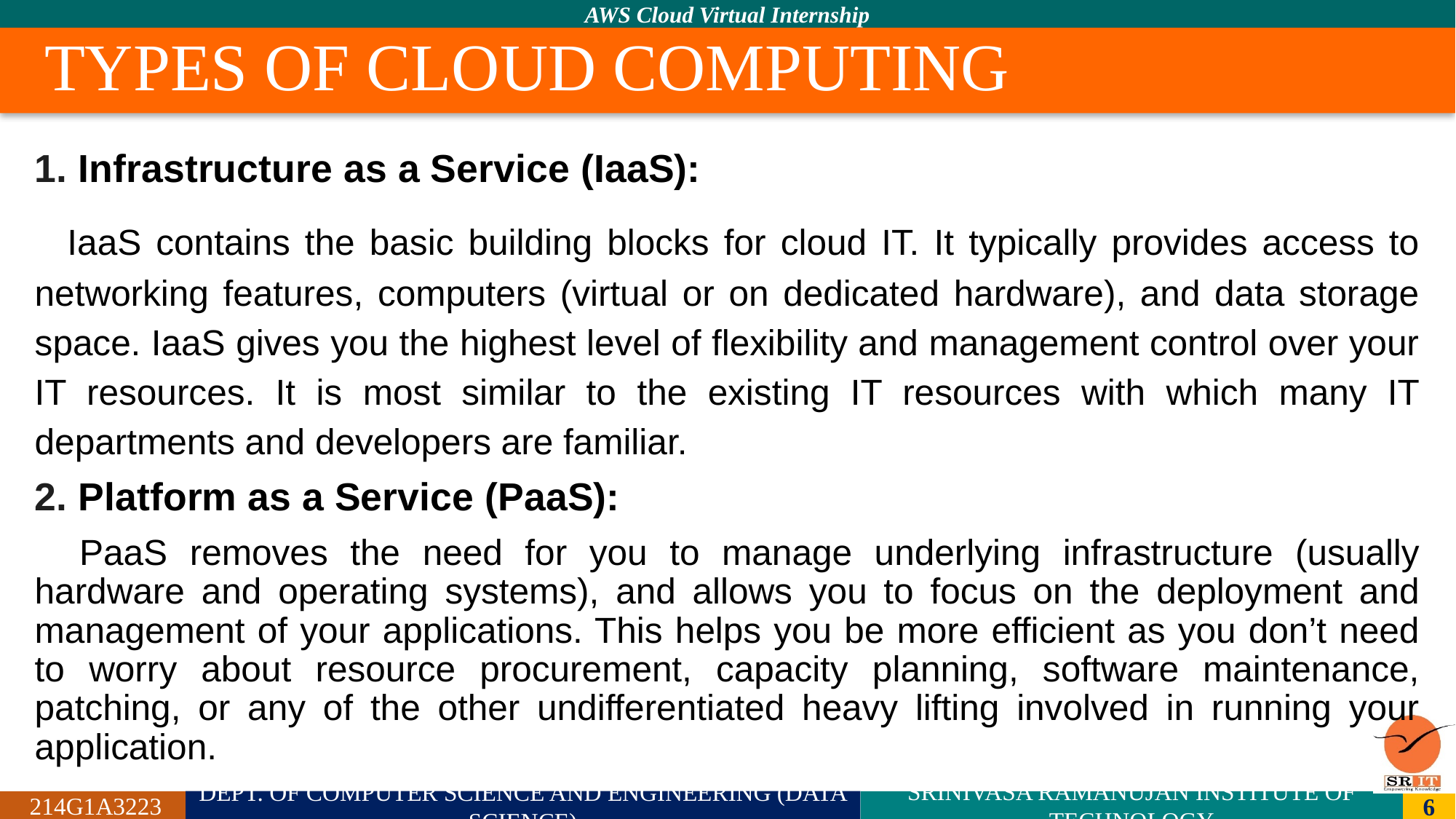

# TYPES OF CLOUD COMPUTING
1. Infrastructure as a Service (IaaS):
  IaaS contains the basic building blocks for cloud IT. It typically provides access to networking features, computers (virtual or on dedicated hardware), and data storage space. IaaS gives you the highest level of flexibility and management control over your IT resources. It is most similar to the existing IT resources with which many IT departments and developers are familiar.
2. Platform as a Service (PaaS):
  PaaS removes the need for you to manage underlying infrastructure (usually hardware and operating systems), and allows you to focus on the deployment and management of your applications. This helps you be more efficient as you don’t need to worry about resource procurement, capacity planning, software maintenance, patching, or any of the other undifferentiated heavy lifting involved in running your application.